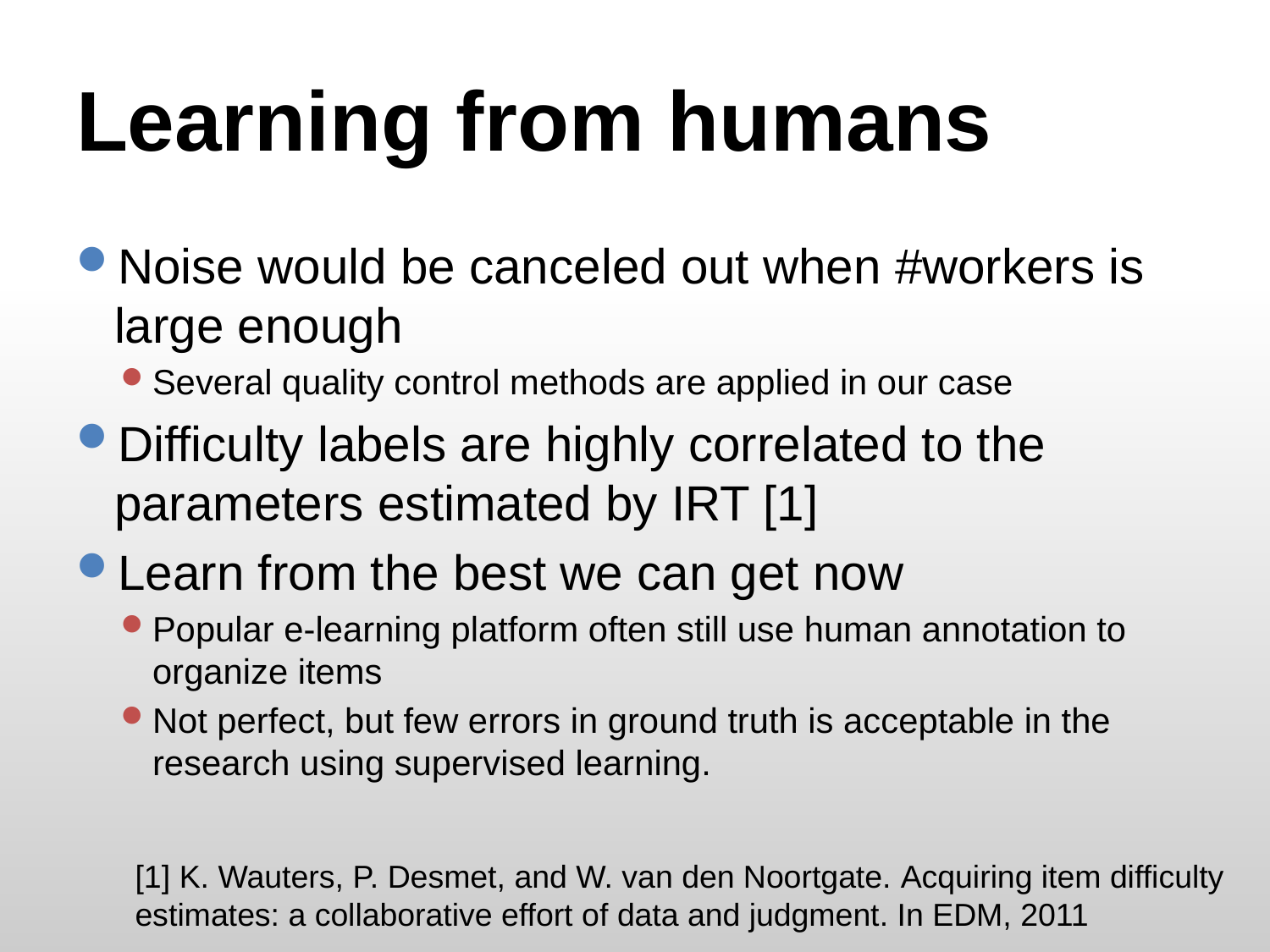

# Learning from humans
Noise would be canceled out when #workers is large enough
Several quality control methods are applied in our case
Difficulty labels are highly correlated to the parameters estimated by IRT [1]
Learn from the best we can get now
Popular e-learning platform often still use human annotation to organize items
Not perfect, but few errors in ground truth is acceptable in the research using supervised learning.
[1] K. Wauters, P. Desmet, and W. van den Noortgate. Acquiring item difficulty estimates: a collaborative effort of data and judgment. In EDM, 2011